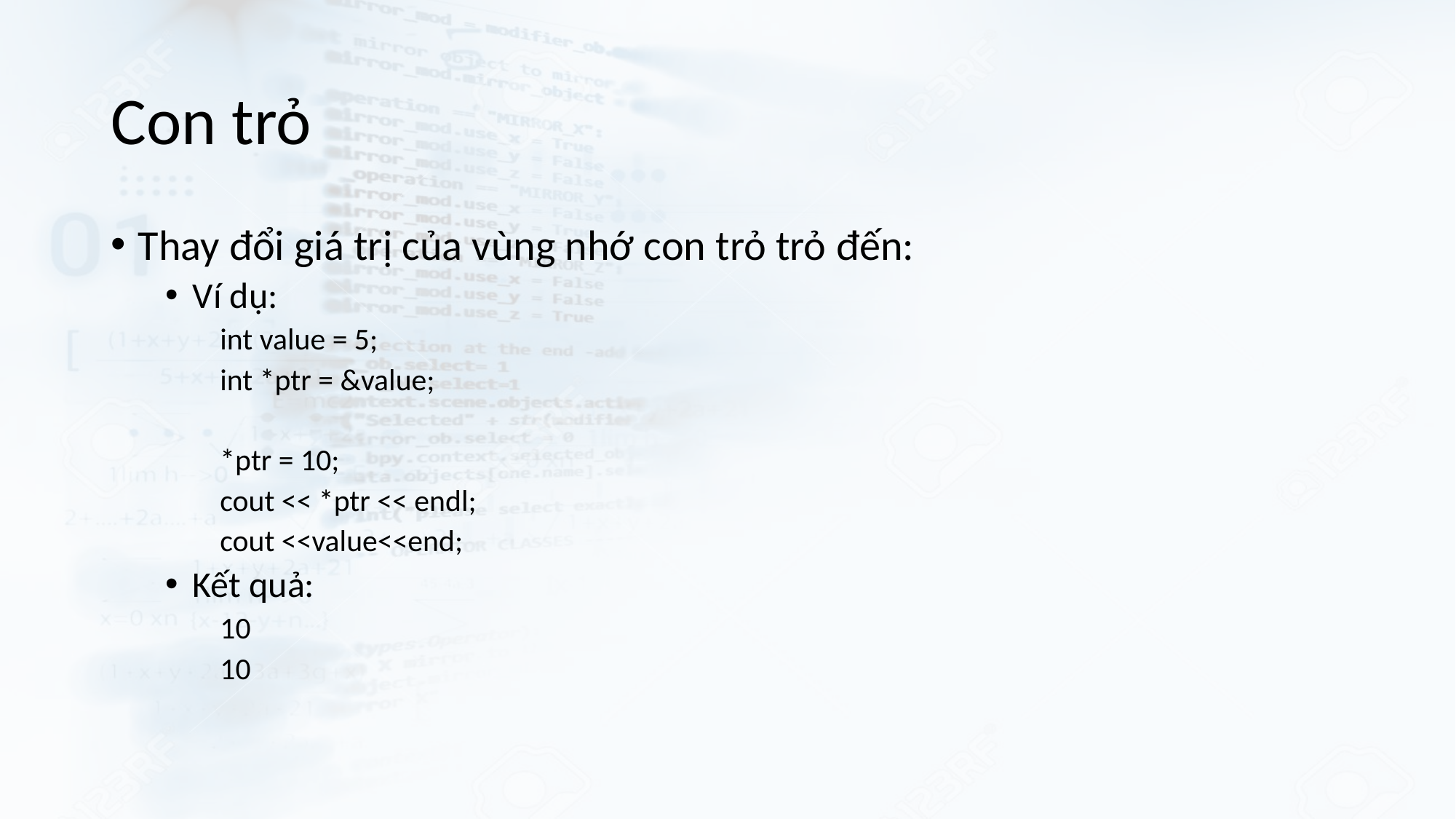

# Con trỏ
Thay đổi giá trị của vùng nhớ con trỏ trỏ đến:
Ví dụ:
int value = 5;
int *ptr = &value;

*ptr = 10;
cout << *ptr << endl;
cout <<value<<end;
Kết quả:
10
10